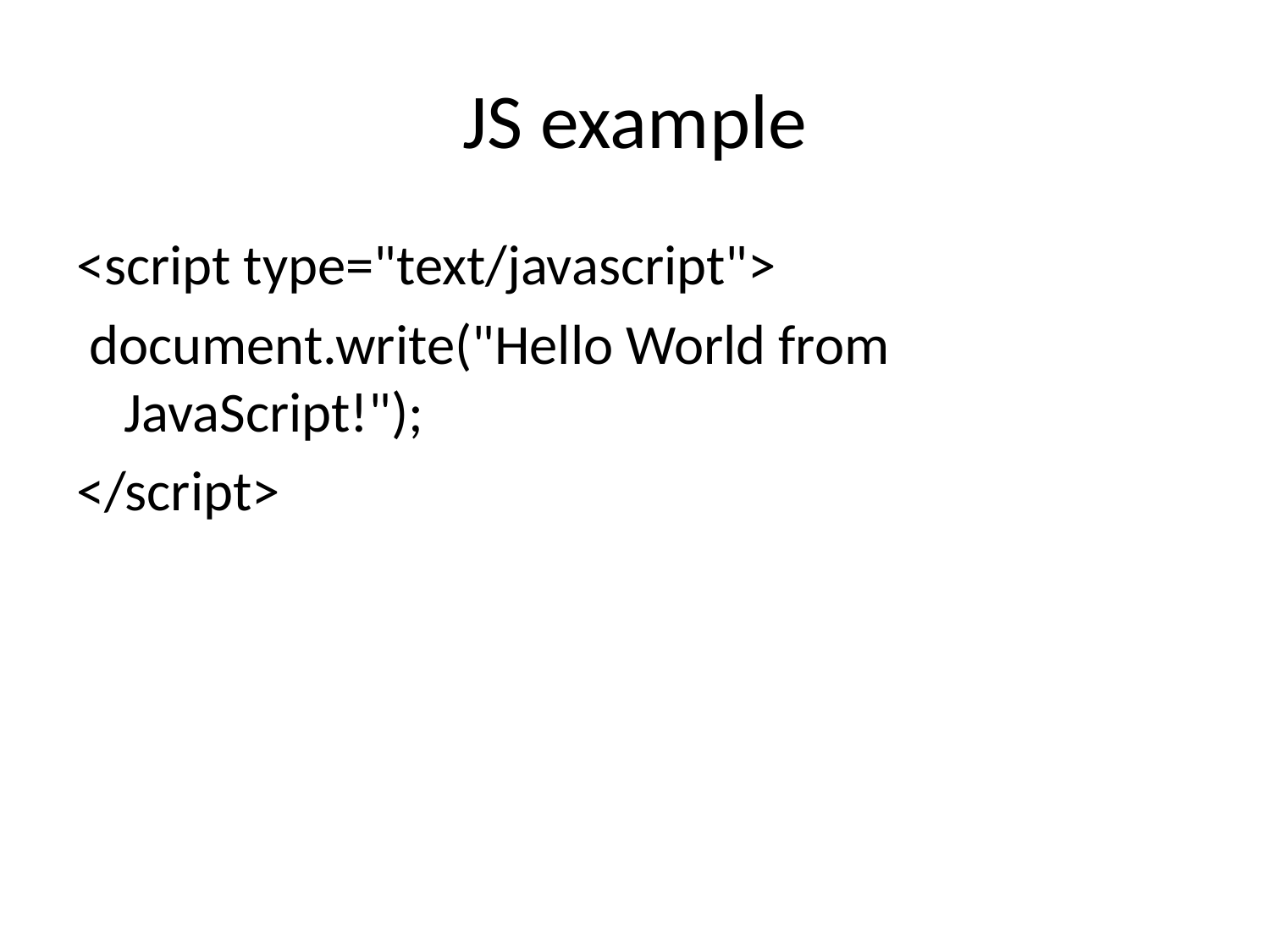

# JS example
<script type="text/javascript">
 document.write("Hello World from JavaScript!");
</script>